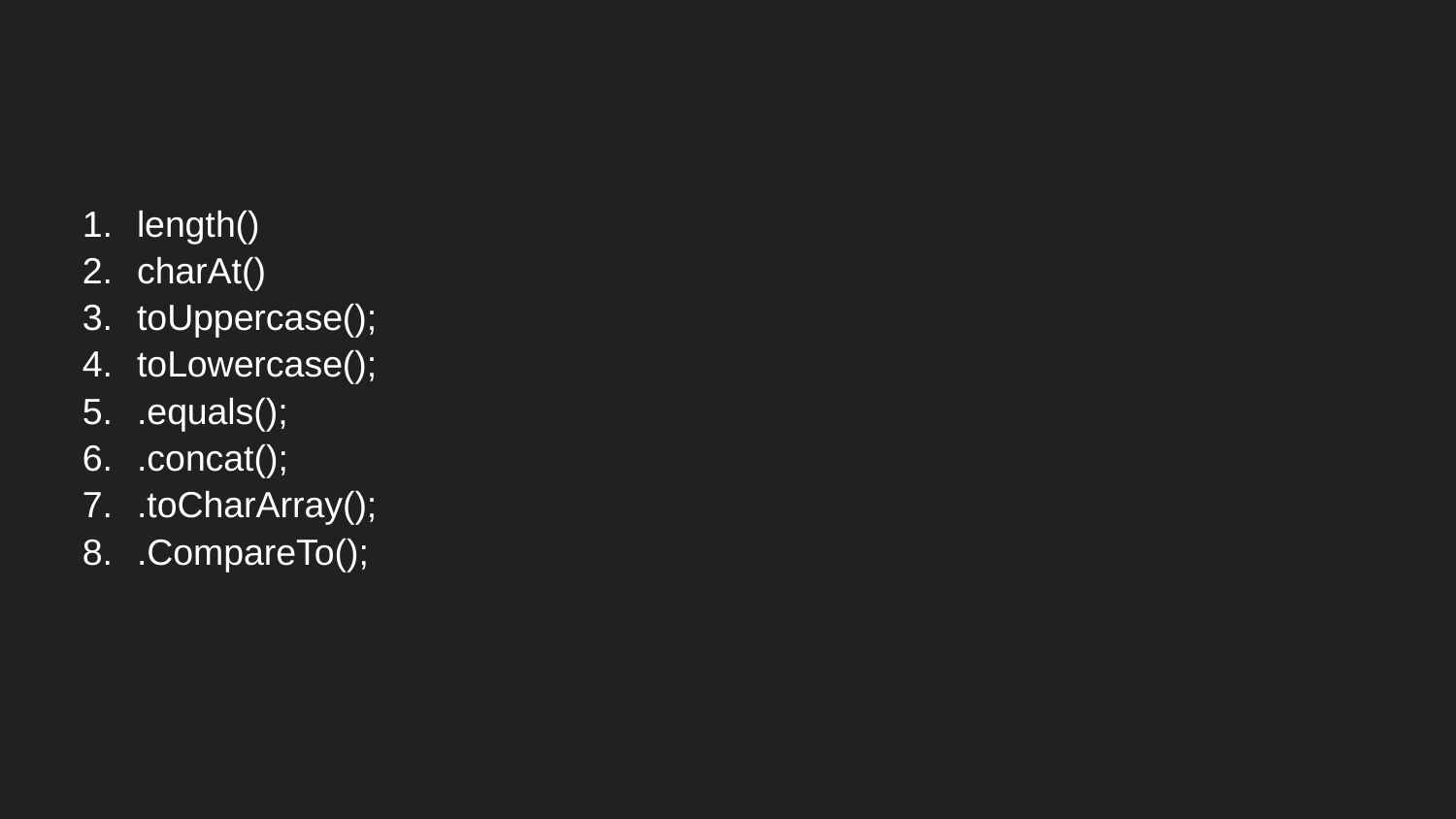

#
length()
charAt()
toUppercase();
toLowercase();
.equals();
.concat();
.toCharArray();
.CompareTo();